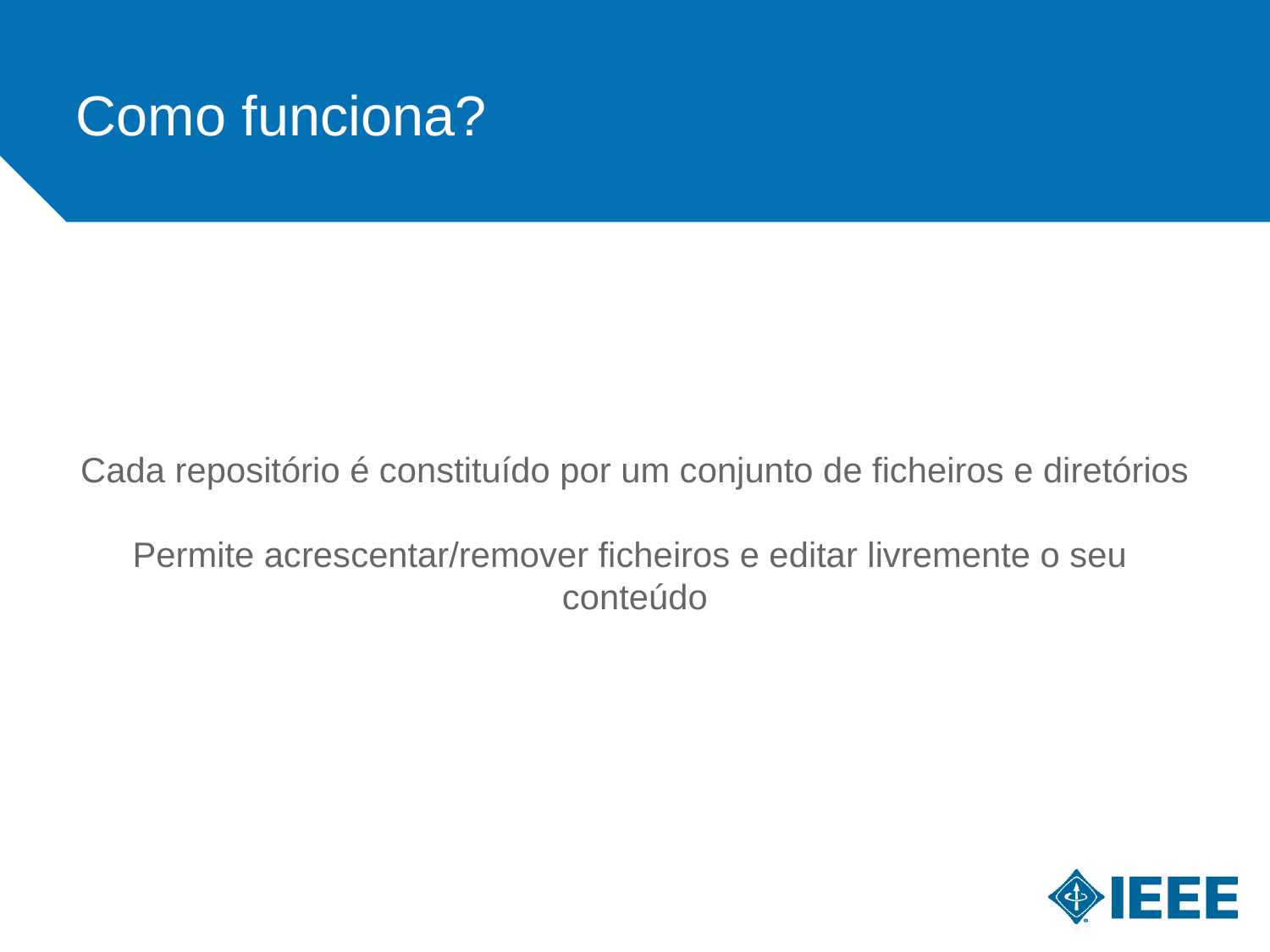

Como funciona?
Cada repositório é constituído por um conjunto de ficheiros e diretórios

Permite acrescentar/remover ficheiros e editar livremente o seu  conteúdo